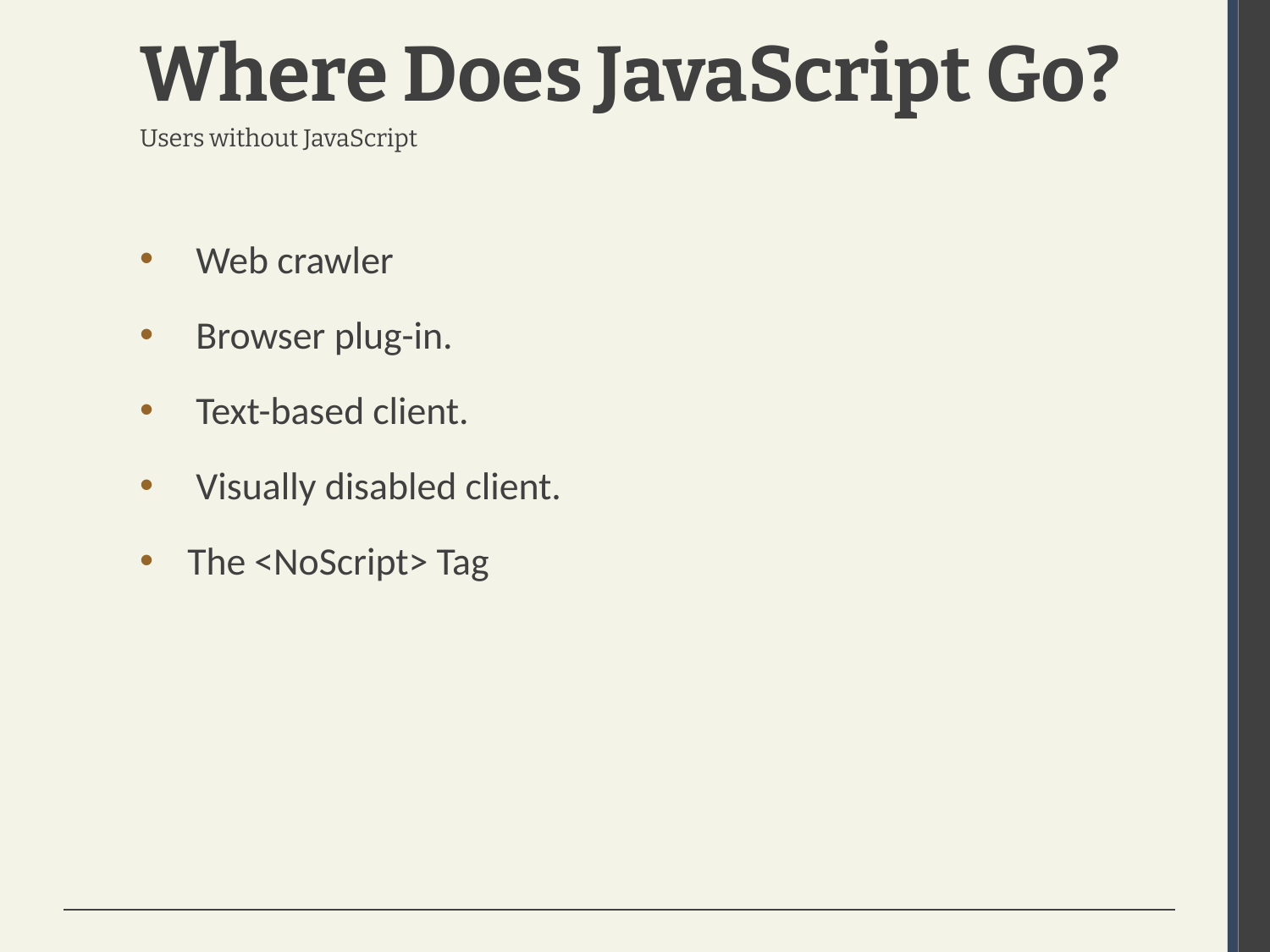

# Where Does JavaScript Go?
Users without JavaScript
 Web crawler
 Browser plug-in.
 Text-based client.
 Visually disabled client.
The <NoScript> Tag